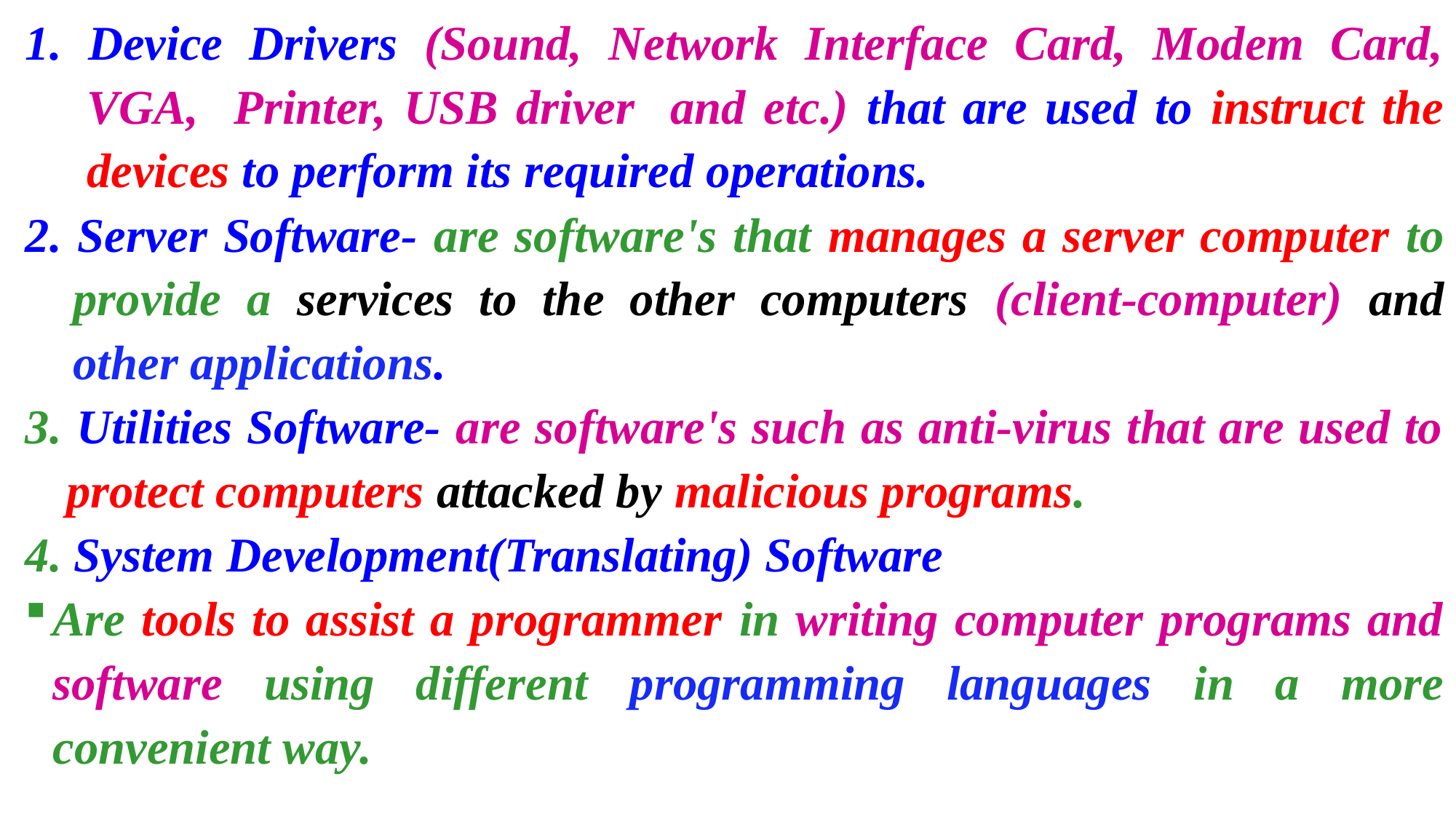

1. Device Drivers (Sound, Network Interface Card, Modem Card, VGA,  Printer, USB driver  and etc.) that are used to instruct the devices to perform its required operations.
2. Server Software- are software's that manages a server computer to provide a services to the other computers (client-computer) and other applications.
3. Utilities Software- are software's such as anti-virus that are used to protect computers attacked by malicious programs.
4. System Development(Translating) Software
Are tools to assist a programmer in writing computer programs and software using different programming languages in a more convenient way.
81